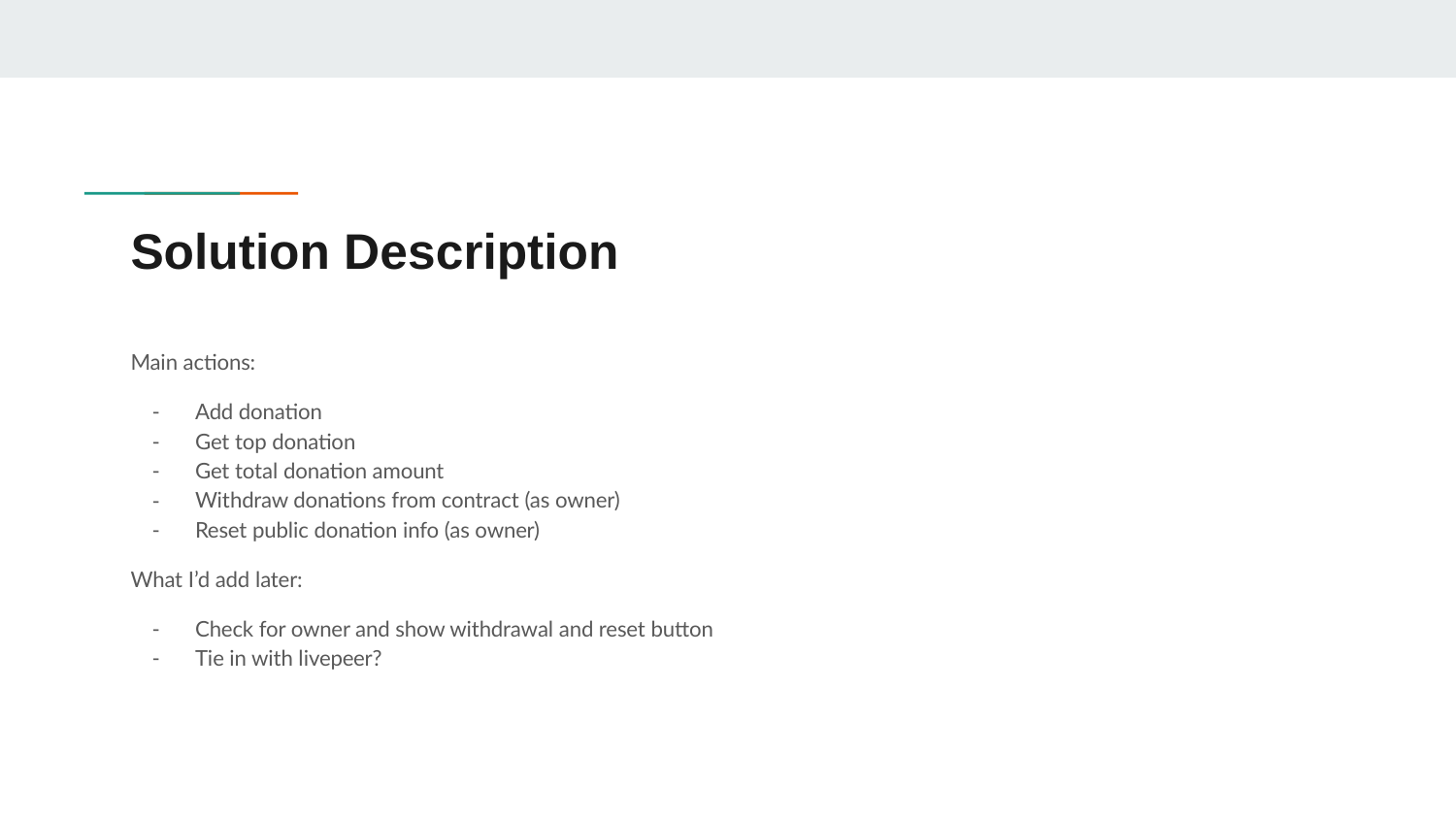

# Solution Description
Main actions:
Add donation
Get top donation
Get total donation amount
Withdraw donations from contract (as owner)
Reset public donation info (as owner)
What I’d add later:
Check for owner and show withdrawal and reset button
Tie in with livepeer?